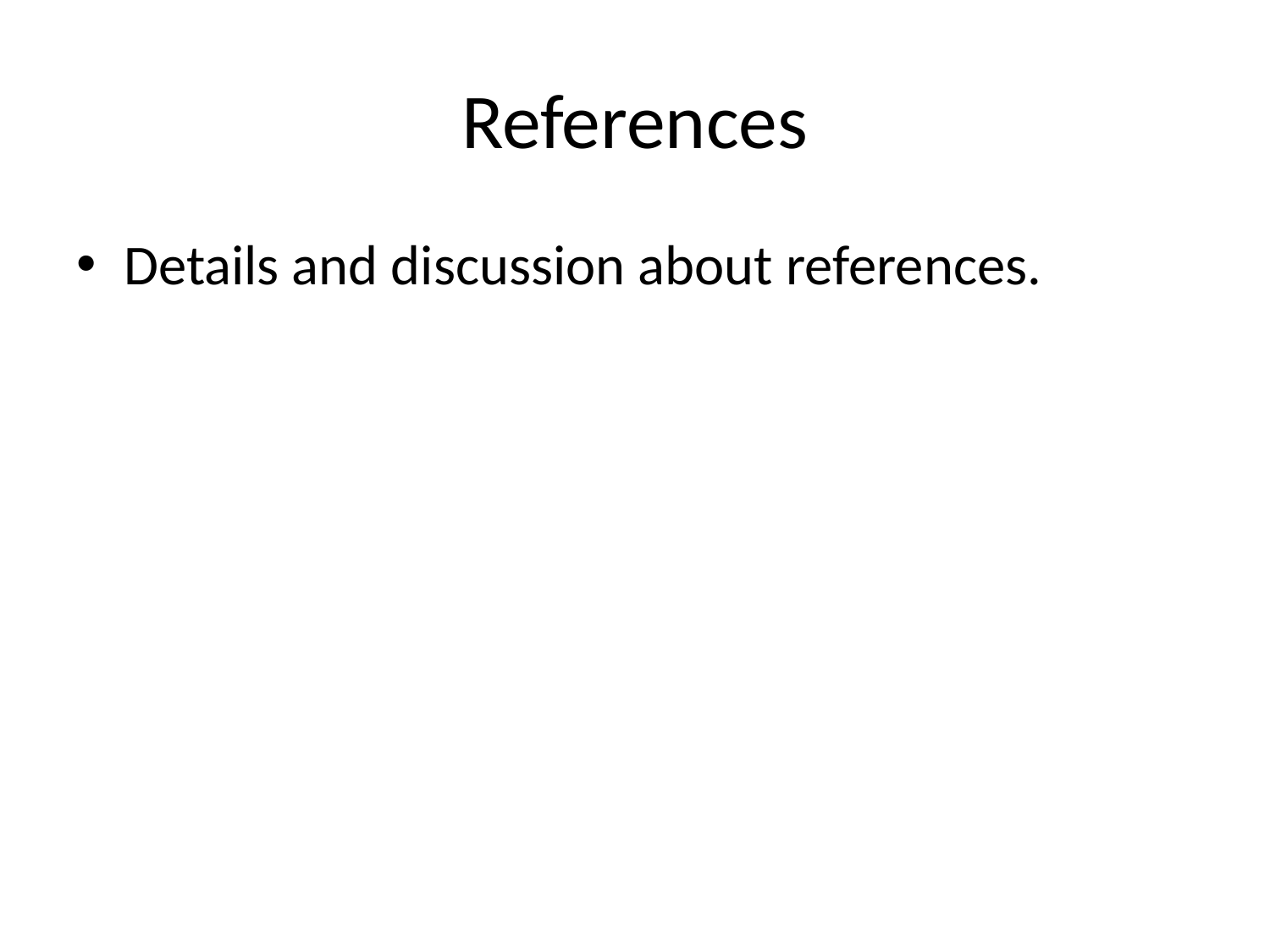

# References
Details and discussion about references.